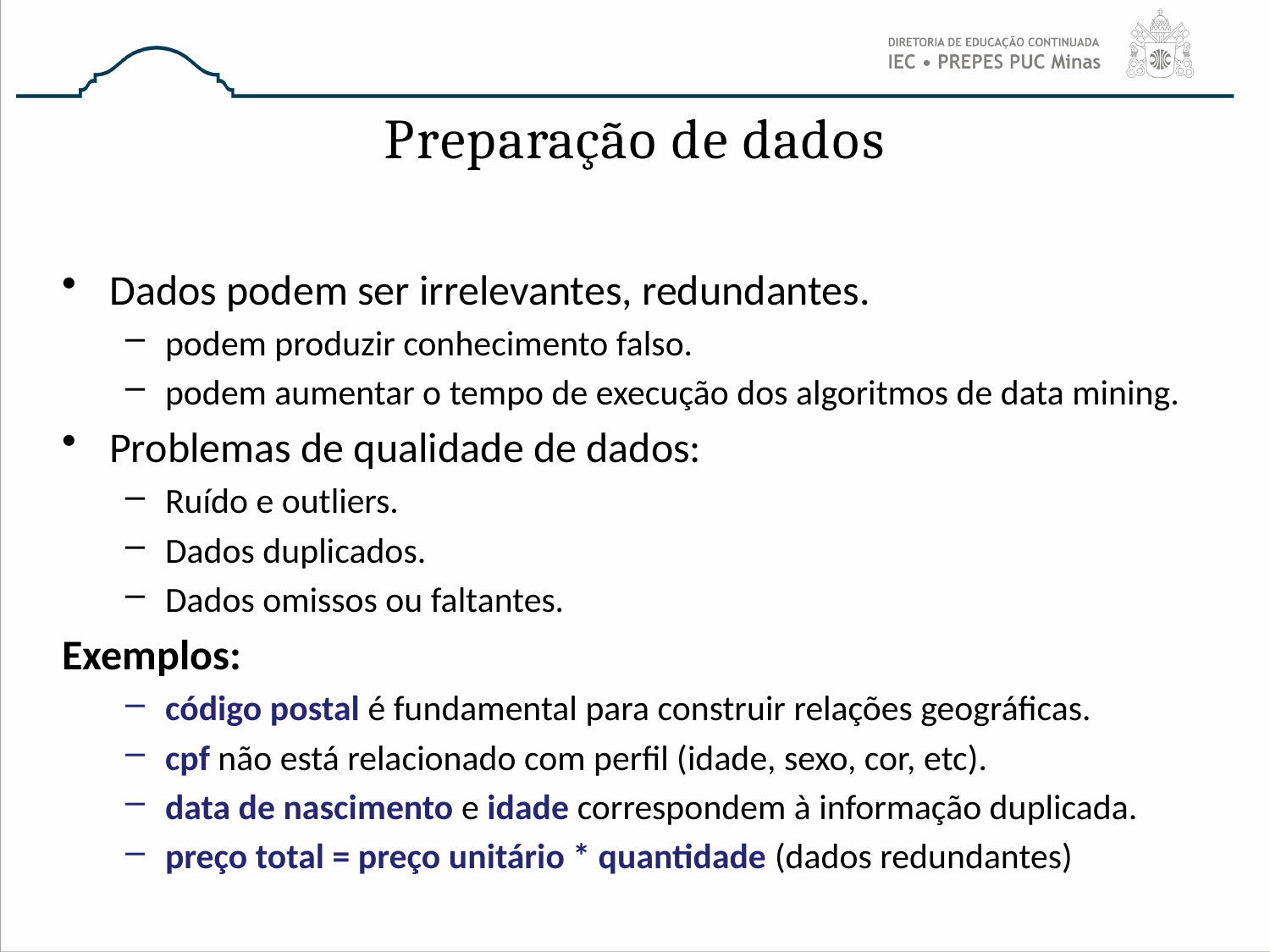

# Preparação de dados
Dados podem ser irrelevantes, redundantes.
podem produzir conhecimento falso.
podem aumentar o tempo de execução dos algoritmos de data mining.
Problemas de qualidade de dados:
Ruído e outliers.
Dados duplicados.
Dados omissos ou faltantes.
Exemplos:
código postal é fundamental para construir relações geográficas.
cpf não está relacionado com perfil (idade, sexo, cor, etc).
data de nascimento e idade correspondem à informação duplicada.
preço total = preço unitário * quantidade (dados redundantes)